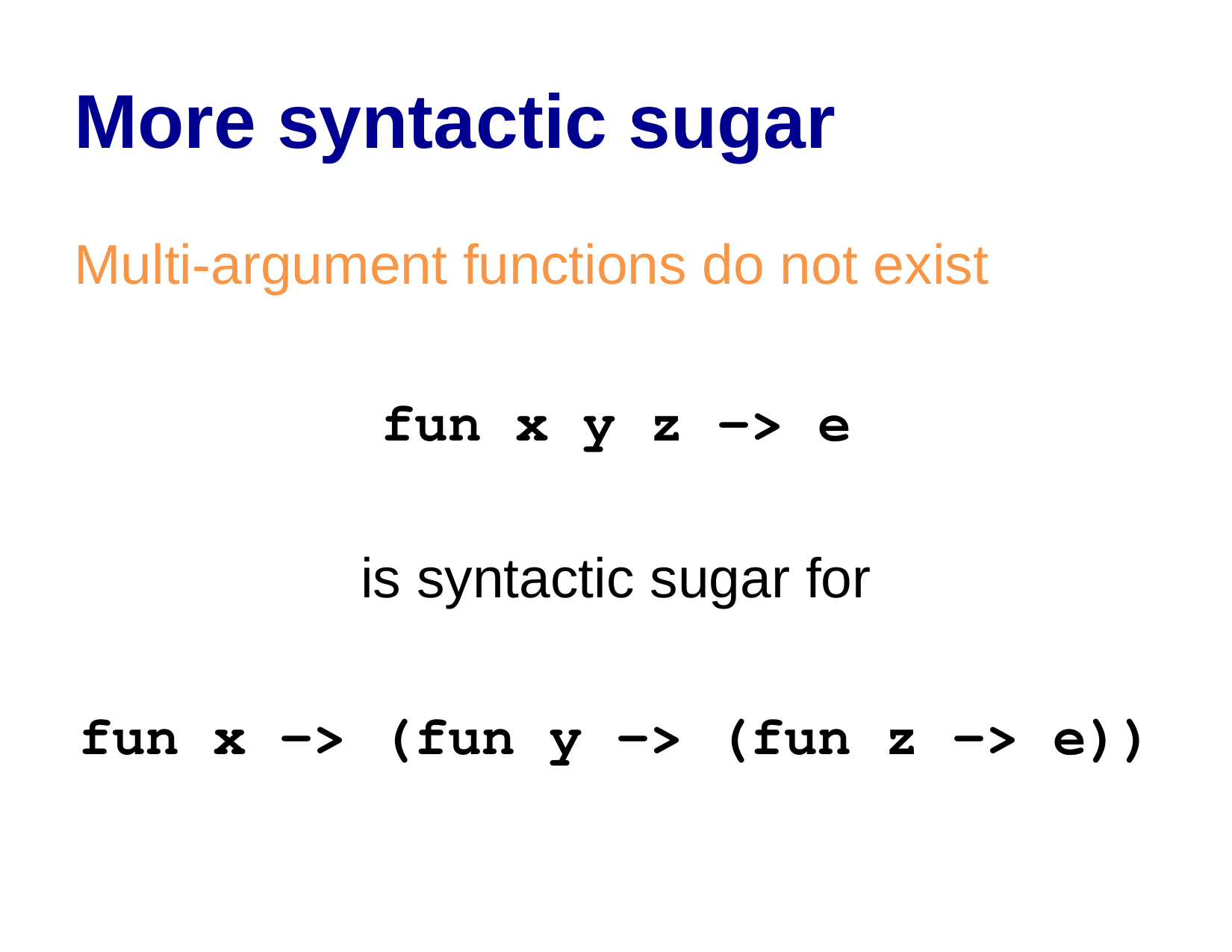

# More syntactic sugar
Multi-argument functions do not exist

fun x y z -> e

is syntactic sugar for

fun x -> (fun y -> (fun z -> e))